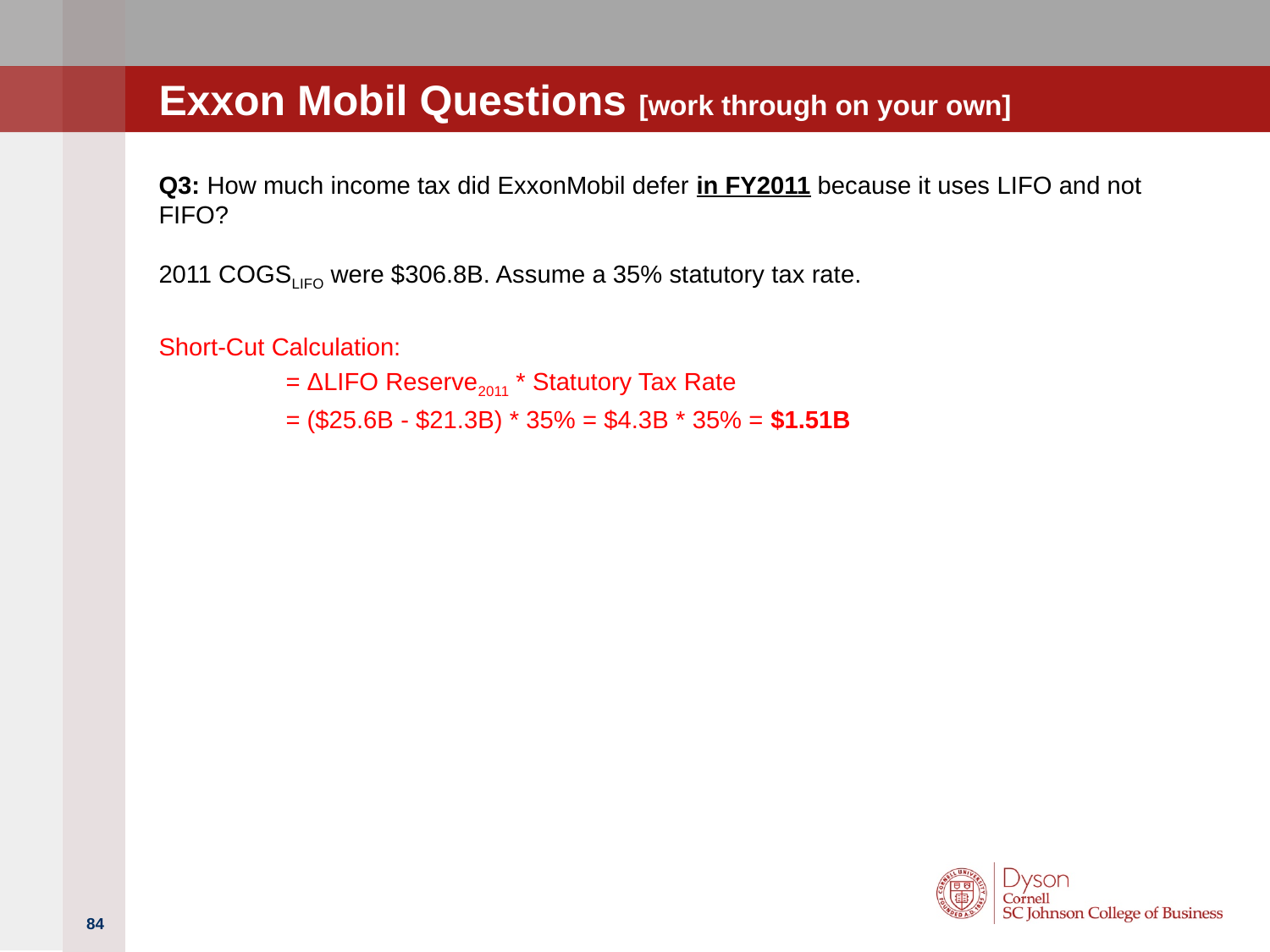

# Exxon Mobil Questions [work through on your own]
Q3: How much income tax did ExxonMobil defer in FY2011 because it uses LIFO and not FIFO?
2011 COGSLIFO were $306.8B. Assume a 35% statutory tax rate.

Short-Cut Calculation:
 	= ΔLIFO Reserve2011 * Statutory Tax Rate
 	= ($25.6B - $21.3B) * 35% = $4.3B * 35% = $1.51B
84